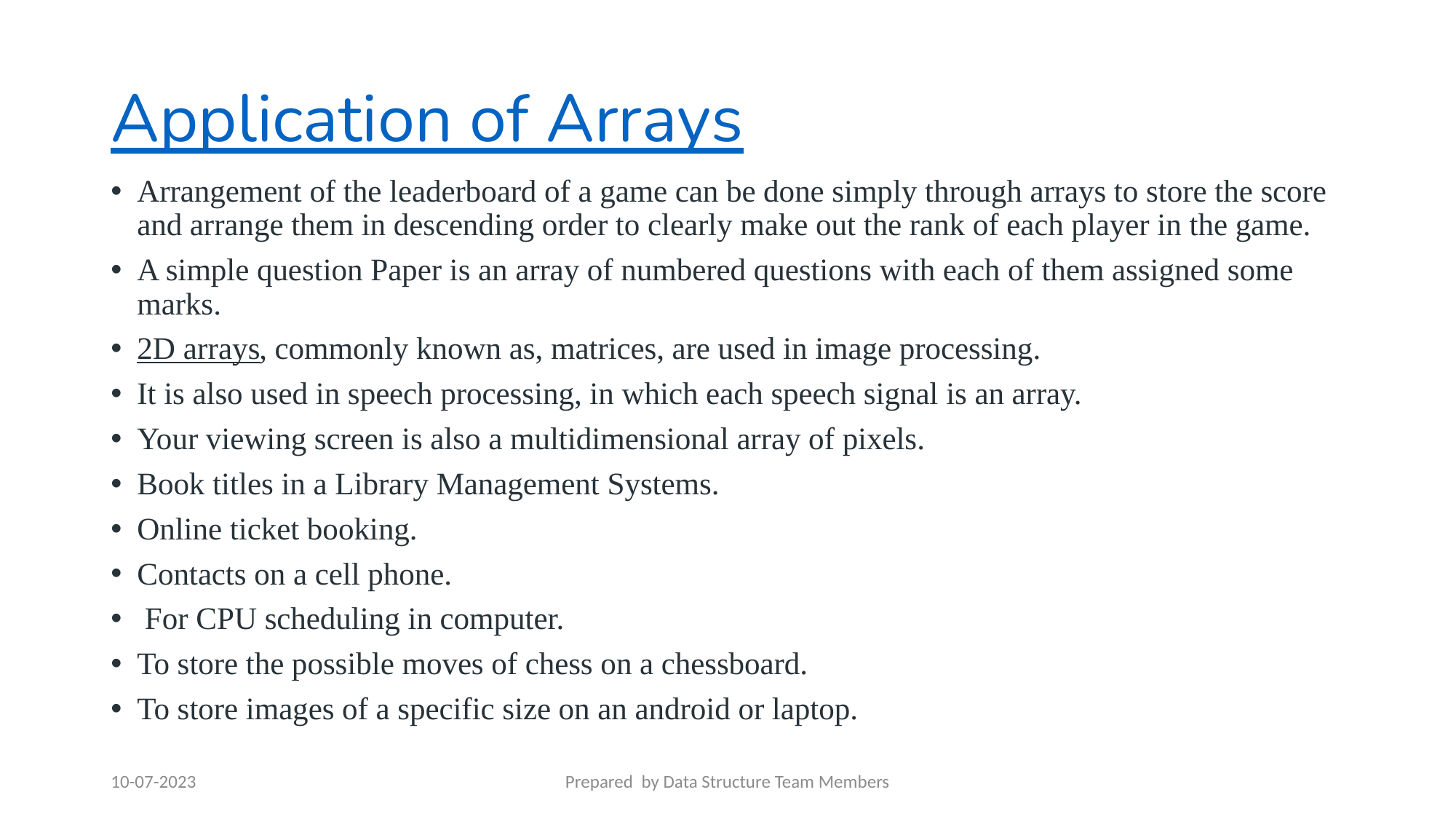

# Application of Arrays
Arrangement of the leaderboard of a game can be done simply through arrays to store the score and arrange them in descending order to clearly make out the rank of each player in the game.
A simple question Paper is an array of numbered questions with each of them assigned some marks.
2D arrays, commonly known as, matrices, are used in image processing.
It is also used in speech processing, in which each speech signal is an array.
Your viewing screen is also a multidimensional array of pixels.
Book titles in a Library Management Systems.
Online ticket booking.
Contacts on a cell phone.
 For CPU scheduling in computer.
To store the possible moves of chess on a chessboard.
To store images of a specific size on an android or laptop.

10-07-2023
Prepared  by Data Structure Team Members